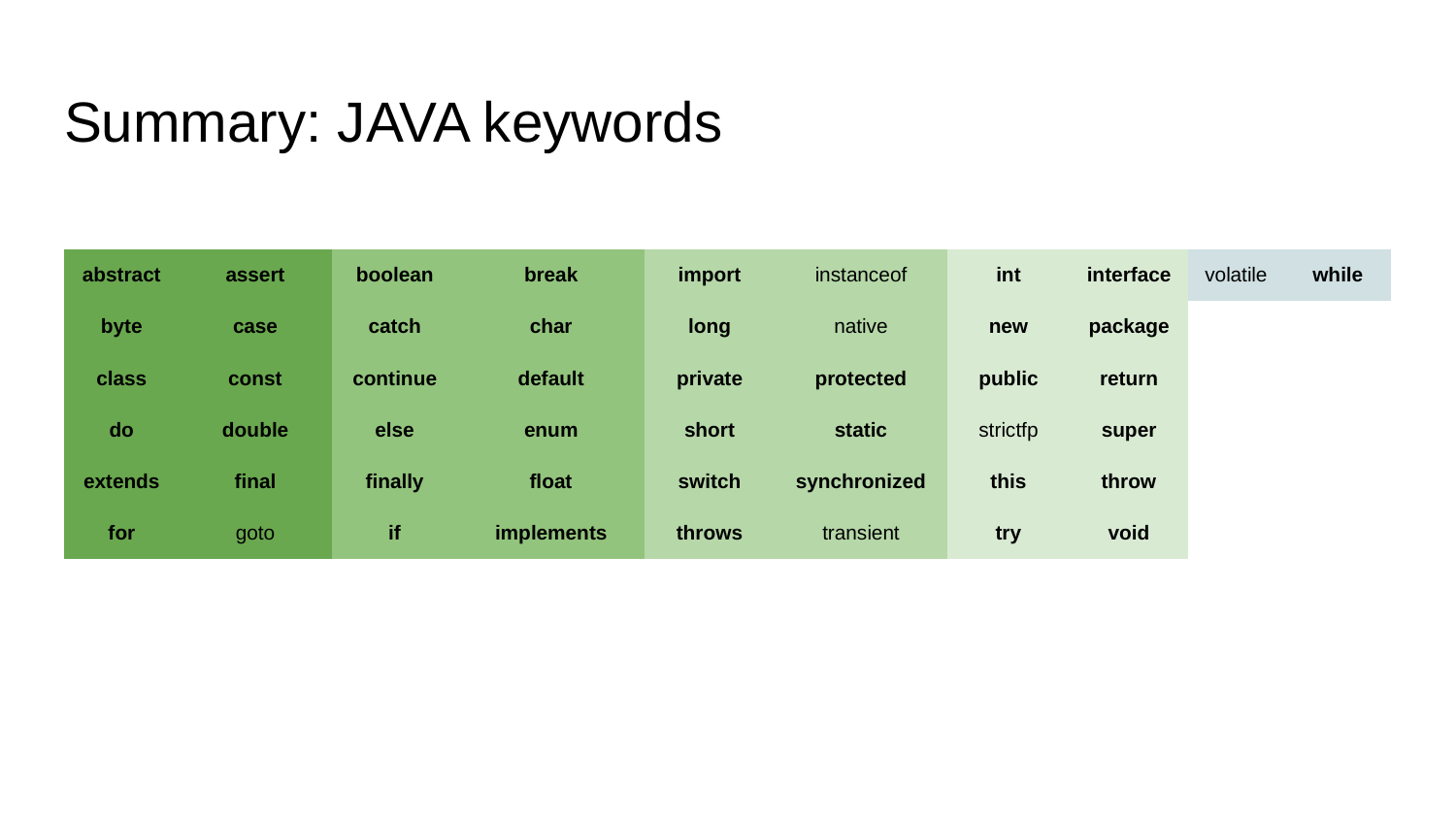

# Summary: JAVA keywords
| abstract | assert | boolean | break | import | instanceof | int | interface | volatile | while |
| --- | --- | --- | --- | --- | --- | --- | --- | --- | --- |
| byte | case | catch | char | long | native | new | package |  |  |
| class | const | continue | default | private | protected | public | return |  |  |
| do | double | else | enum | short | static | strictfp | super |  |  |
| extends | final | finally | float | switch | synchronized | this | throw |  |  |
| for | goto | if | implements | throws | transient | try | void |  |  |